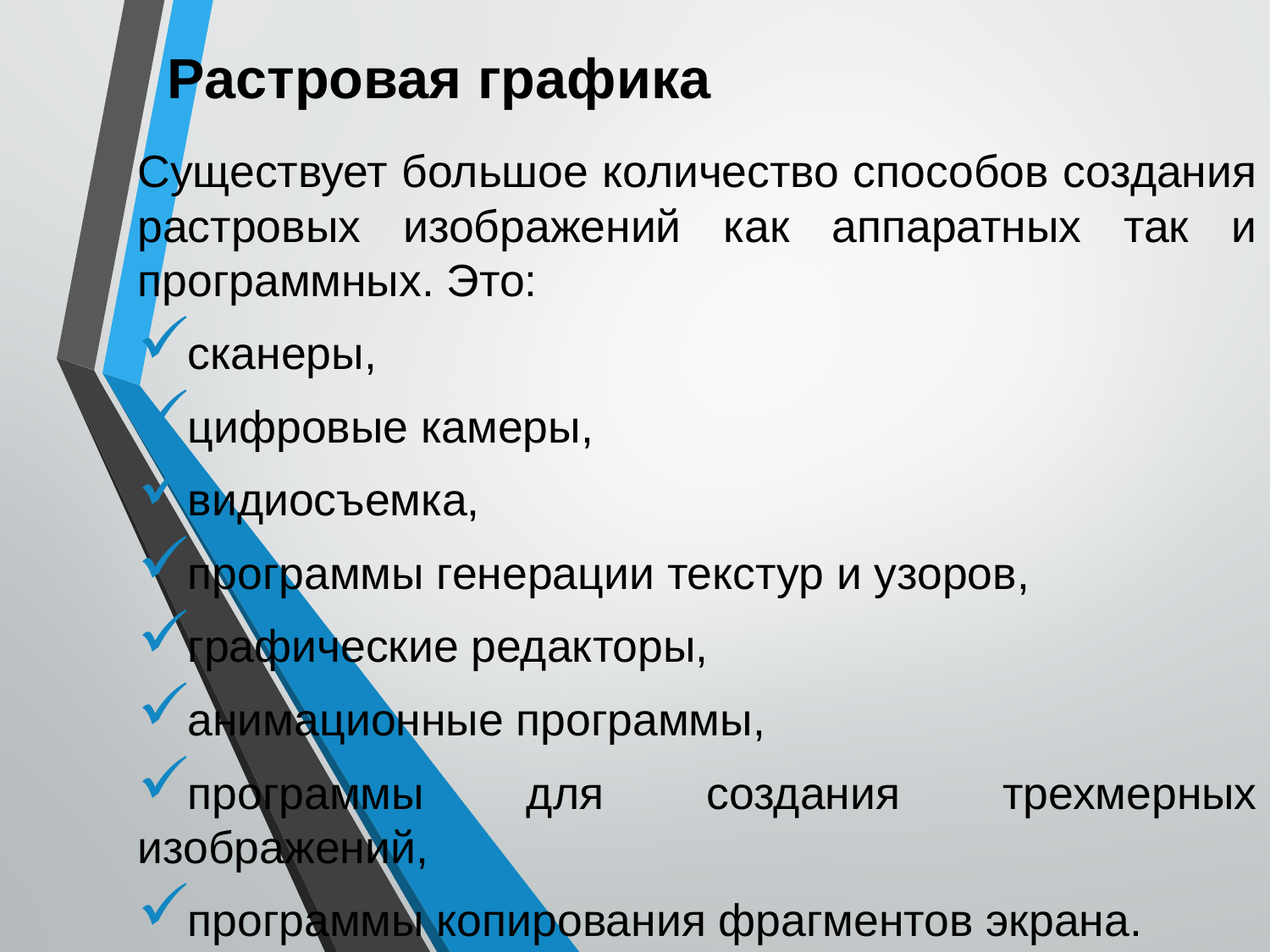

Растровая графика
Существует большое количество способов создания растровых изображений как аппаратных так и программных. Это:
сканеры,
цифровые камеры,
видиосъемка,
программы генерации текстур и узоров,
графические редакторы,
анимационные программы,
программы для создания трехмерных изображений,
программы копирования фрагментов экрана.